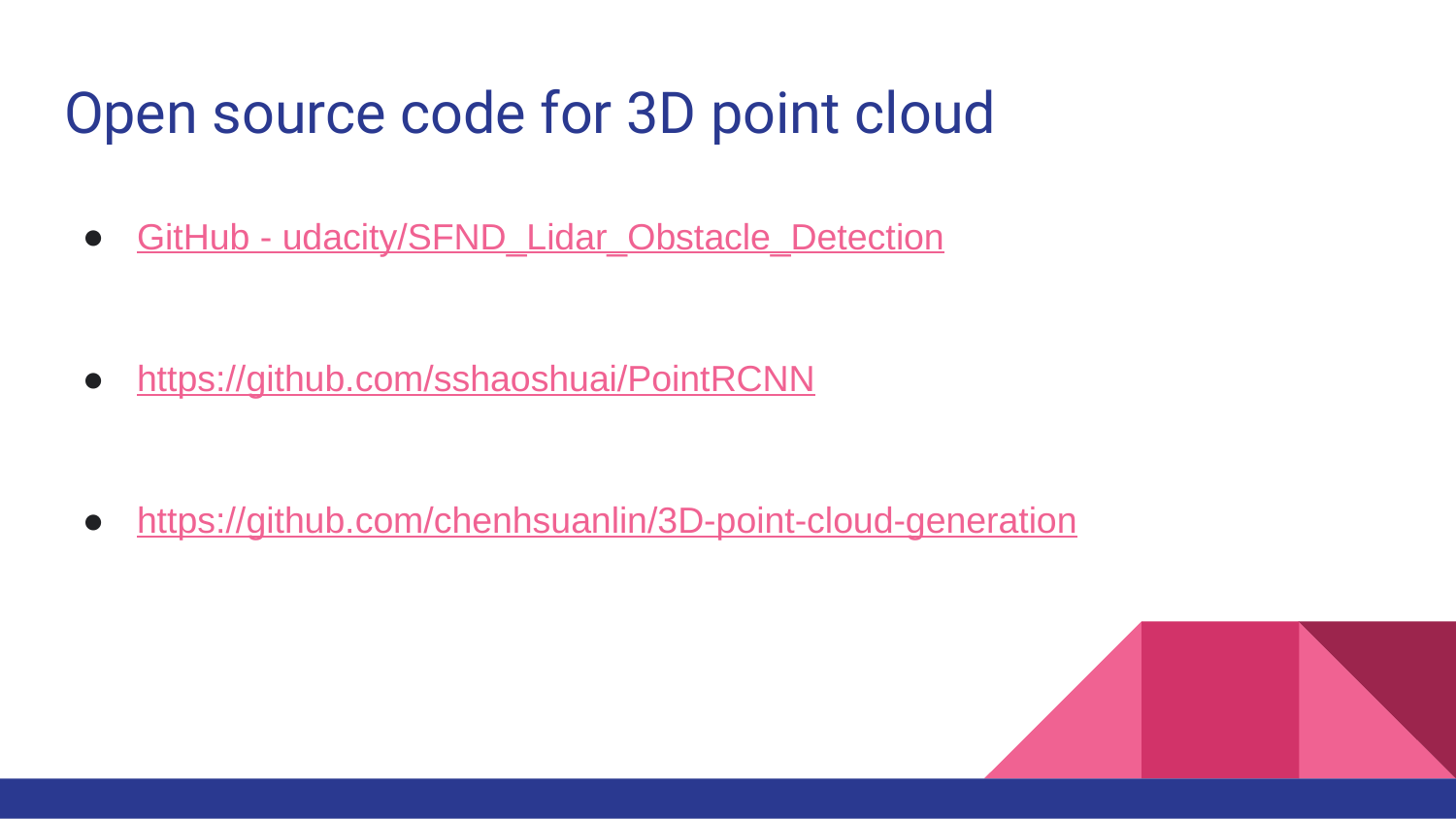

# Open source code for 3D point cloud
GitHub - udacity/SFND_Lidar_Obstacle_Detection

https://github.com/sshaoshuai/PointRCNN

https://github.com/chenhsuanlin/3D-point-cloud-generation